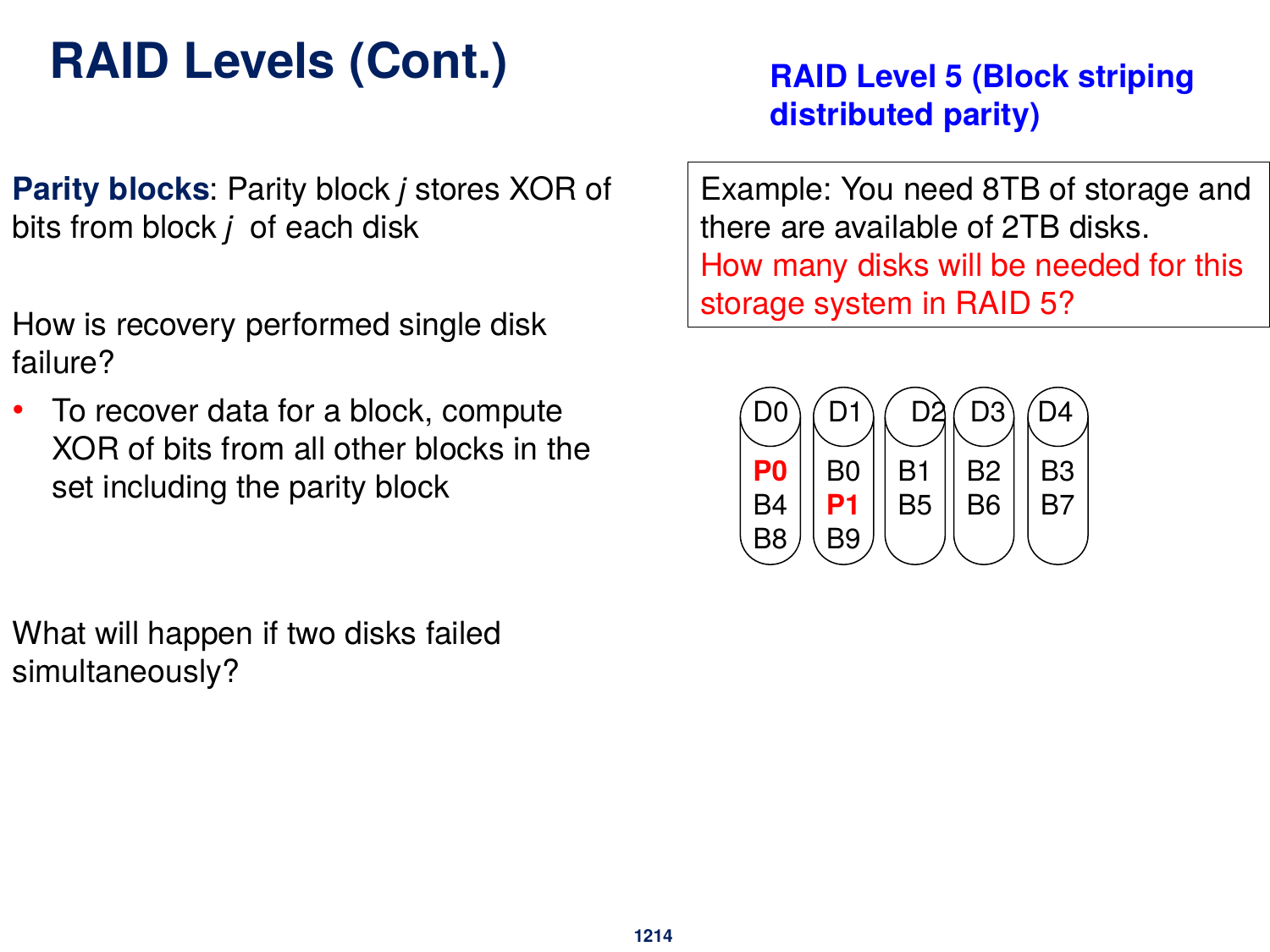

# RAID Levels (Cont.)
RAID Level 5 (Block striping distributed parity)
Parity blocks: Parity block j stores XOR of bits from block j  of each disk

How is recovery performed single disk failure?
To recover data for a block, compute XOR of bits from all other blocks in the set including the parity block

What will happen if two disks failed simultaneously?

Example: You need 8TB of storage and there are available of 2TB disks.
How many disks will be needed for this storage system in RAID 5?
P0
B4
B8
D0     D1      D2   D3    D4
B0
P1
B9

B1
B5
B2
B6
B3
B7